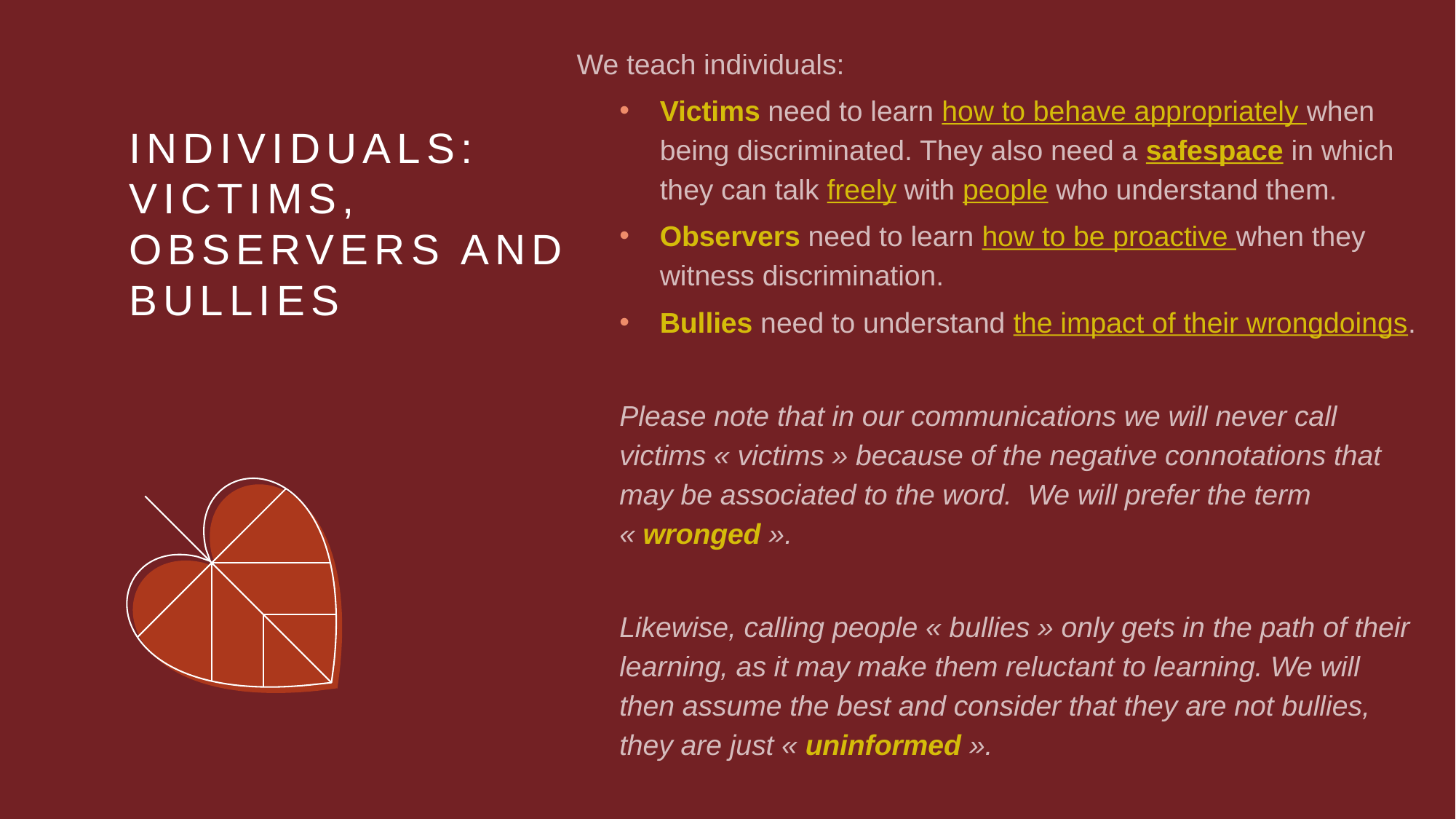

We teach individuals:
Victims need to learn how to behave appropriately when being discriminated. They also need a safespace in which they can talk freely with people who understand them.
Observers need to learn how to be proactive when they witness discrimination.
Bullies need to understand the impact of their wrongdoings.

Please note that in our communications we will never call victims « victims » because of the negative connotations that may be associated to the word.  We will prefer the term « wronged ».

Likewise, calling people « bullies » only gets in the path of their learning, as it may make them reluctant to learning. We will then assume the best and consider that they are not bullies, they are just « uninformed ».

# iNDIVIDUALS: Victims, Observers and bullies